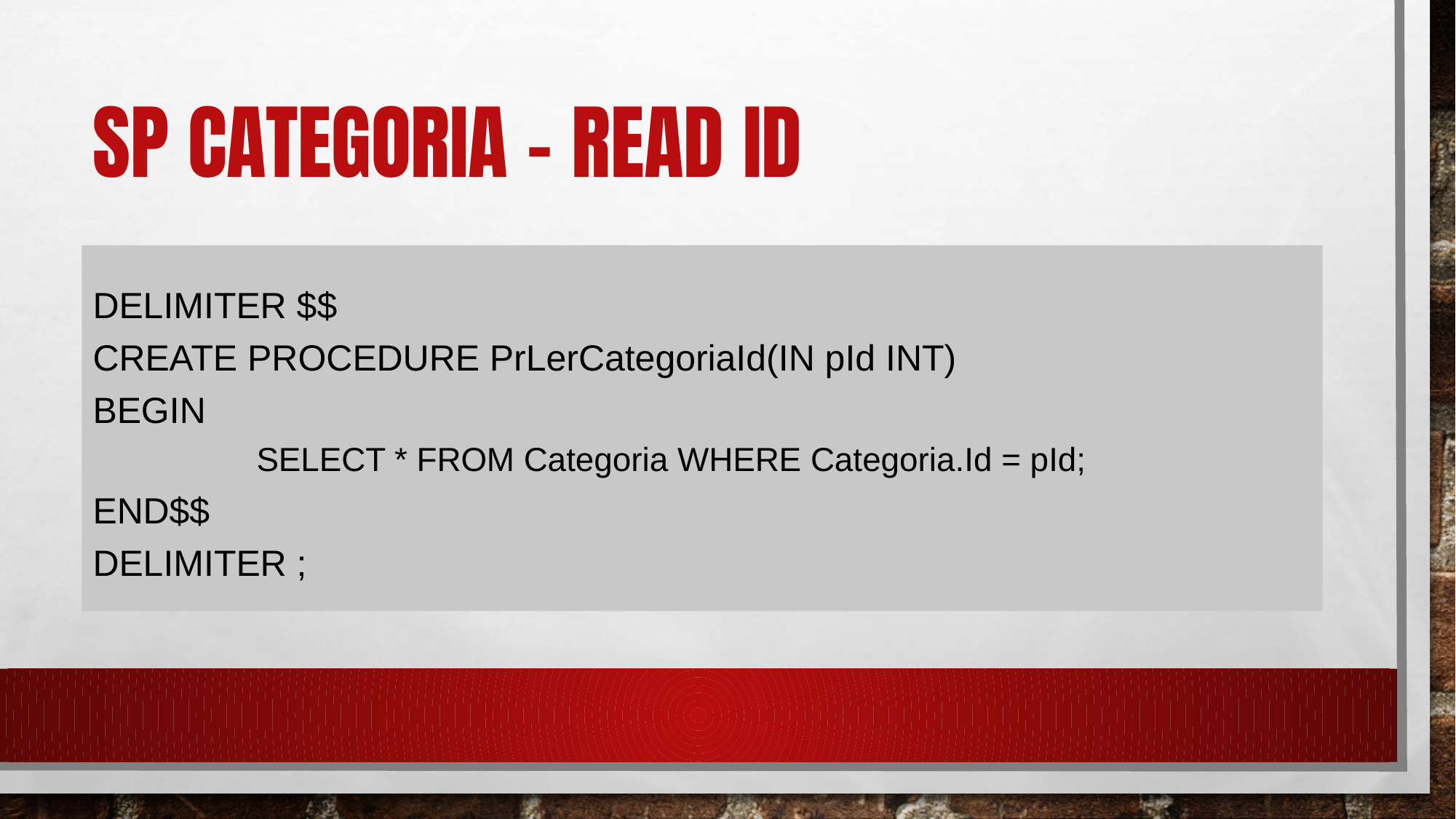

# SP CATEGORIA – READ ID

DELIMITER $$
CREATE PROCEDURE PrLerCategoriaId(IN pId INT)
BEGIN
	SELECT * FROM Categoria WHERE Categoria.Id = pId;
END$$
DELIMITER ;